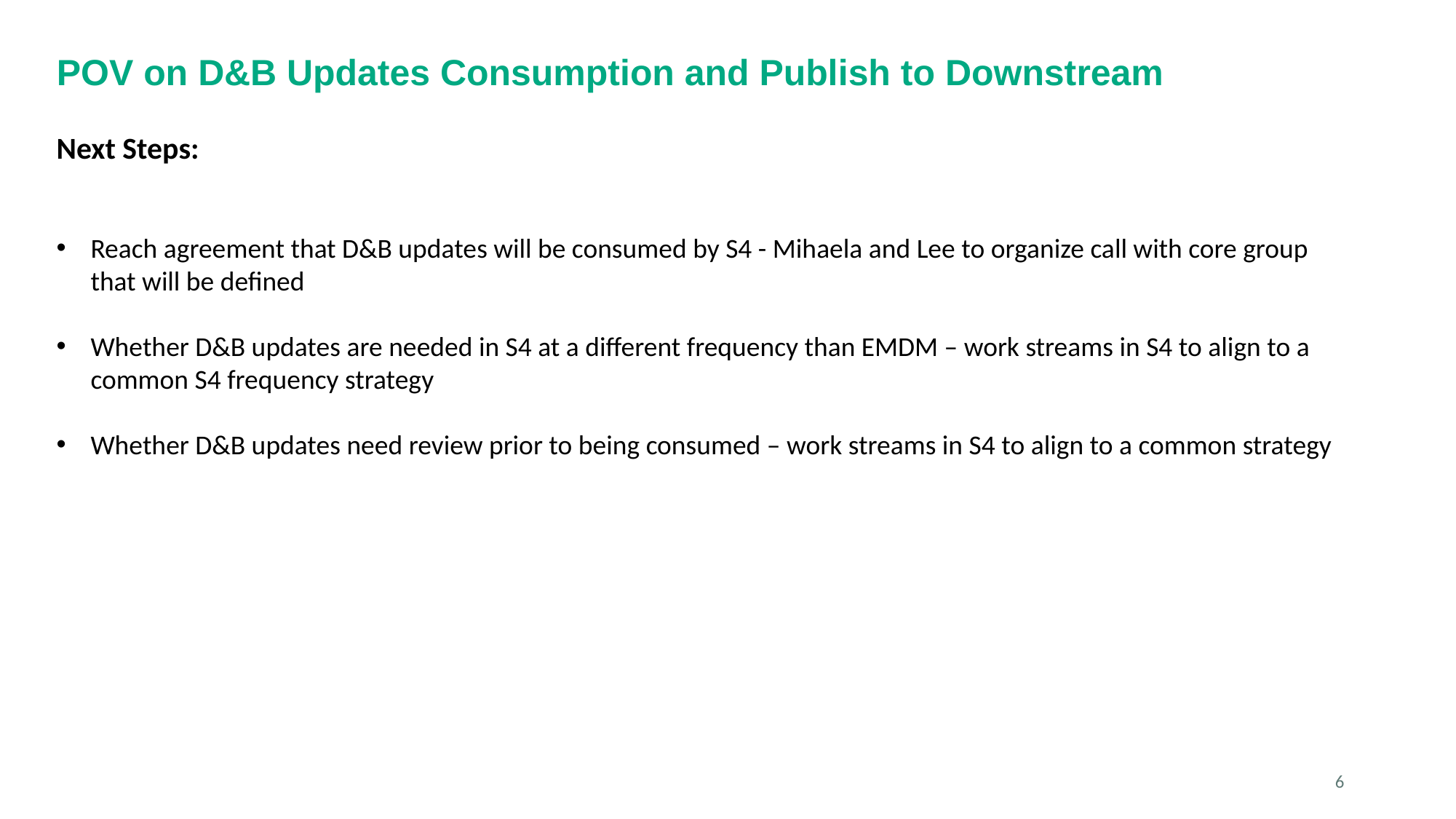

# POV on D&B Updates Consumption and Publish to Downstream
Next Steps:

Reach agreement that D&B updates will be consumed by S4 - Mihaela and Lee to organize call with core group that will be defined

Whether D&B updates are needed in S4 at a different frequency than EMDM – work streams in S4 to align to a common S4 frequency strategy

Whether D&B updates need review prior to being consumed – work streams in S4 to align to a common strategy

6